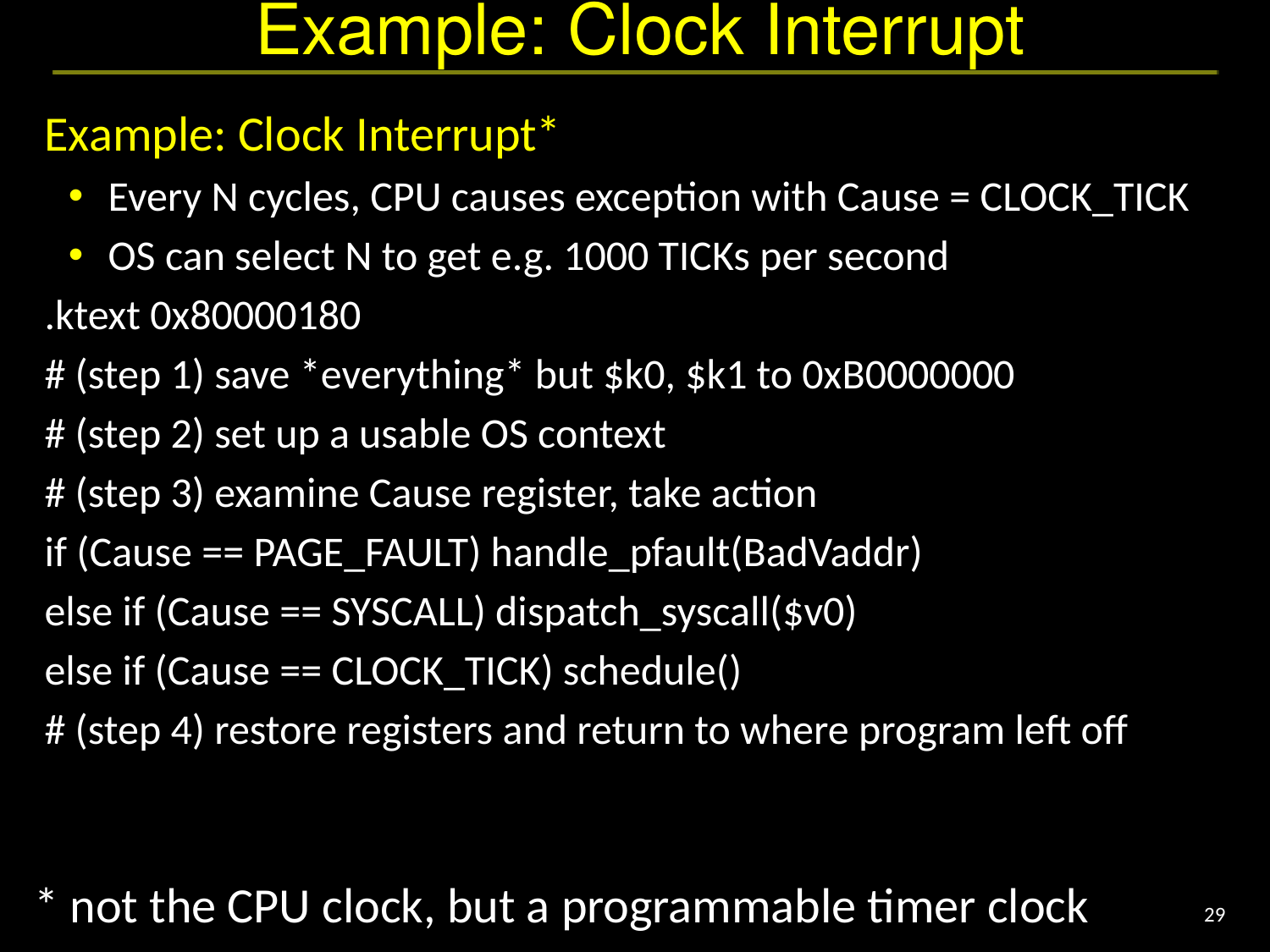

# Example: Clock Interrupt
Example: Clock Interrupt*
Every N cycles, CPU causes exception with Cause = CLOCK_TICK
OS can select N to get e.g. 1000 TICKs per second
.ktext 0x80000180
# (step 1) save *everything* but $k0, $k1 to 0xB0000000
# (step 2) set up a usable OS context
# (step 3) examine Cause register, take action
if (Cause == PAGE_FAULT) handle_pfault(BadVaddr)
else if (Cause == SYSCALL) dispatch_syscall($v0)
else if (Cause == CLOCK_TICK) schedule()
# (step 4) restore registers and return to where program left off

* not the CPU clock, but a programmable timer clock